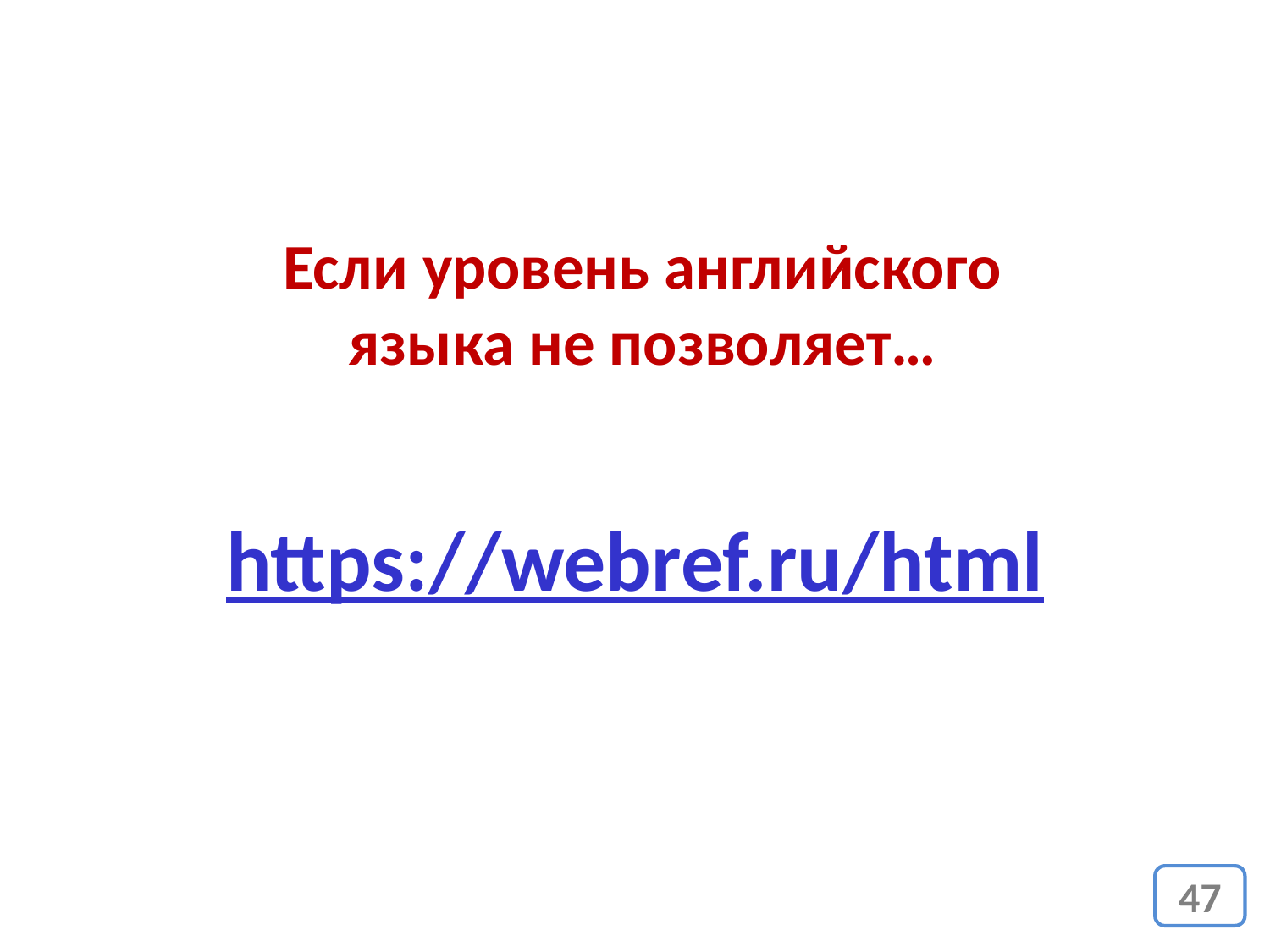

Если уровень английского языка не позволяет…
https://webref.ru/html
47